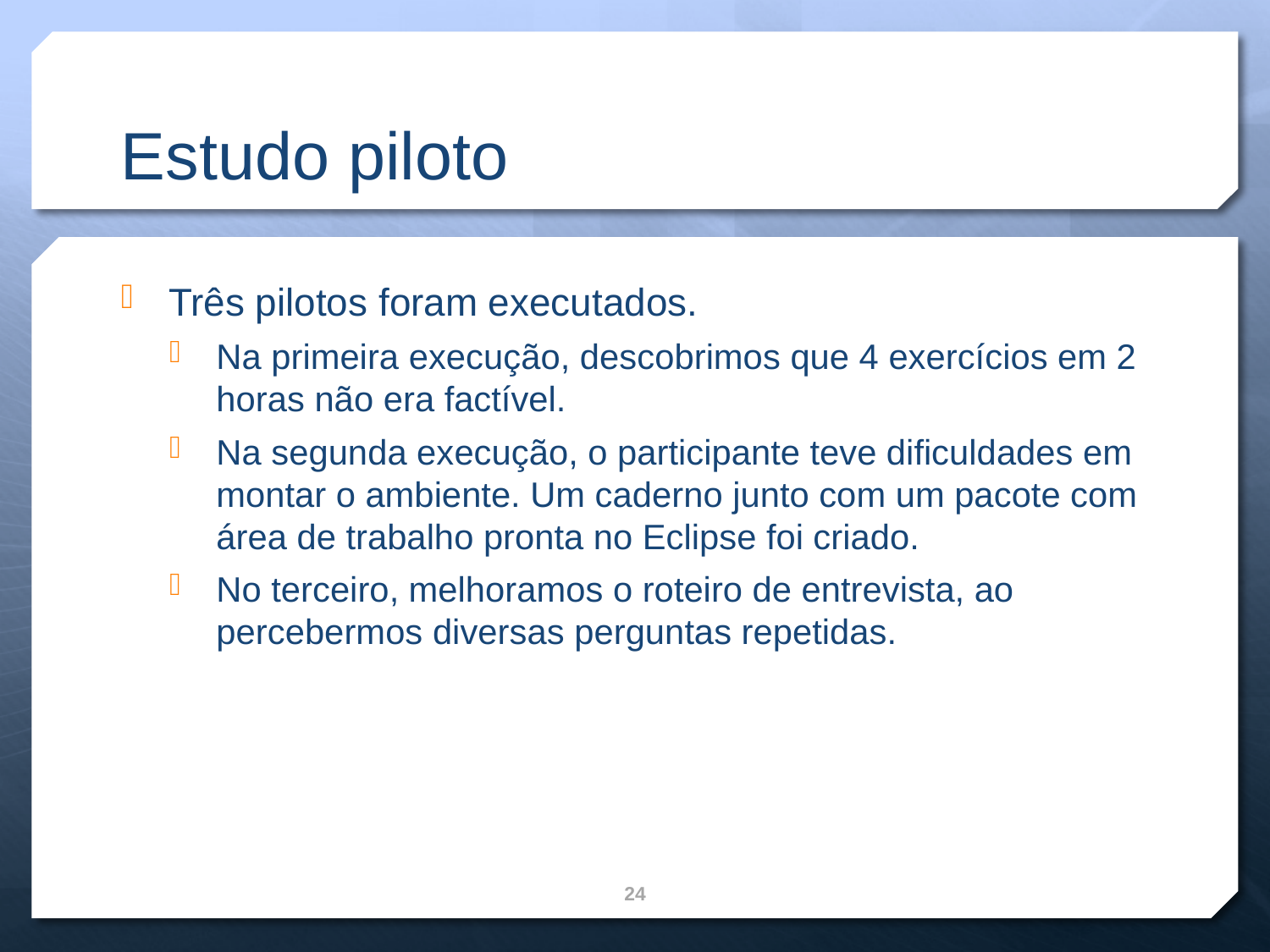

# Estudo piloto
Três pilotos foram executados.
Na primeira execução, descobrimos que 4 exercícios em 2 horas não era factível.
Na segunda execução, o participante teve dificuldades em montar o ambiente. Um caderno junto com um pacote com área de trabalho pronta no Eclipse foi criado.
No terceiro, melhoramos o roteiro de entrevista, ao percebermos diversas perguntas repetidas.
24